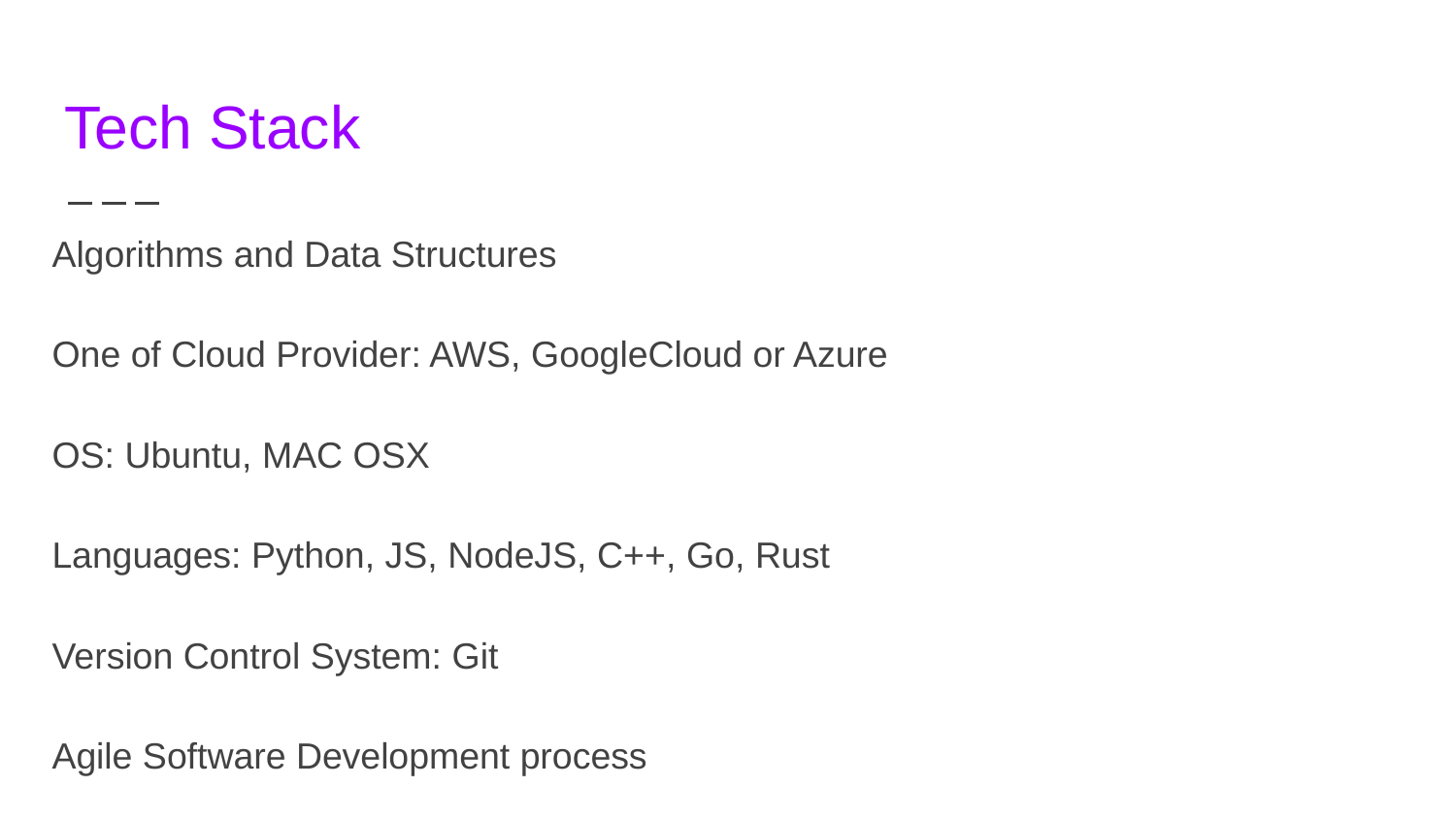

# Tech Stack
Algorithms and Data Structures

One of Cloud Provider: AWS, GoogleCloud or Azure

OS: Ubuntu, MAC OSX

Languages: Python, JS, NodeJS, C++, Go, Rust

Version Control System: Git

Agile Software Development process